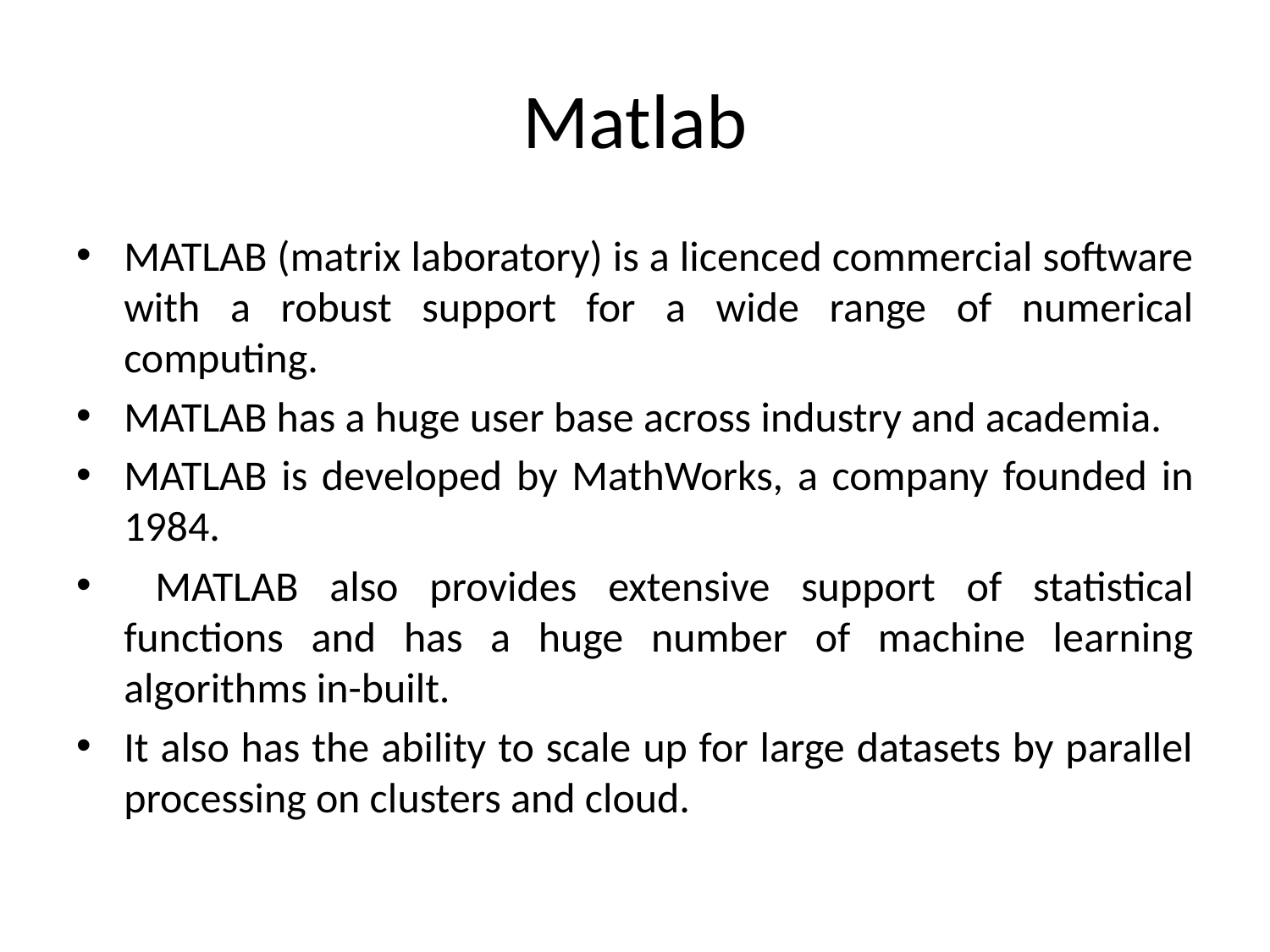

# Matlab
MATLAB (matrix laboratory) is a licenced commercial software with a robust support for a wide range of numerical computing.
MATLAB has a huge user base across industry and academia.
MATLAB is developed by MathWorks, a company founded in 1984.
 MATLAB also provides extensive support of statistical functions and has a huge number of machine learning algorithms in-built.
It also has the ability to scale up for large datasets by parallel processing on clusters and cloud.